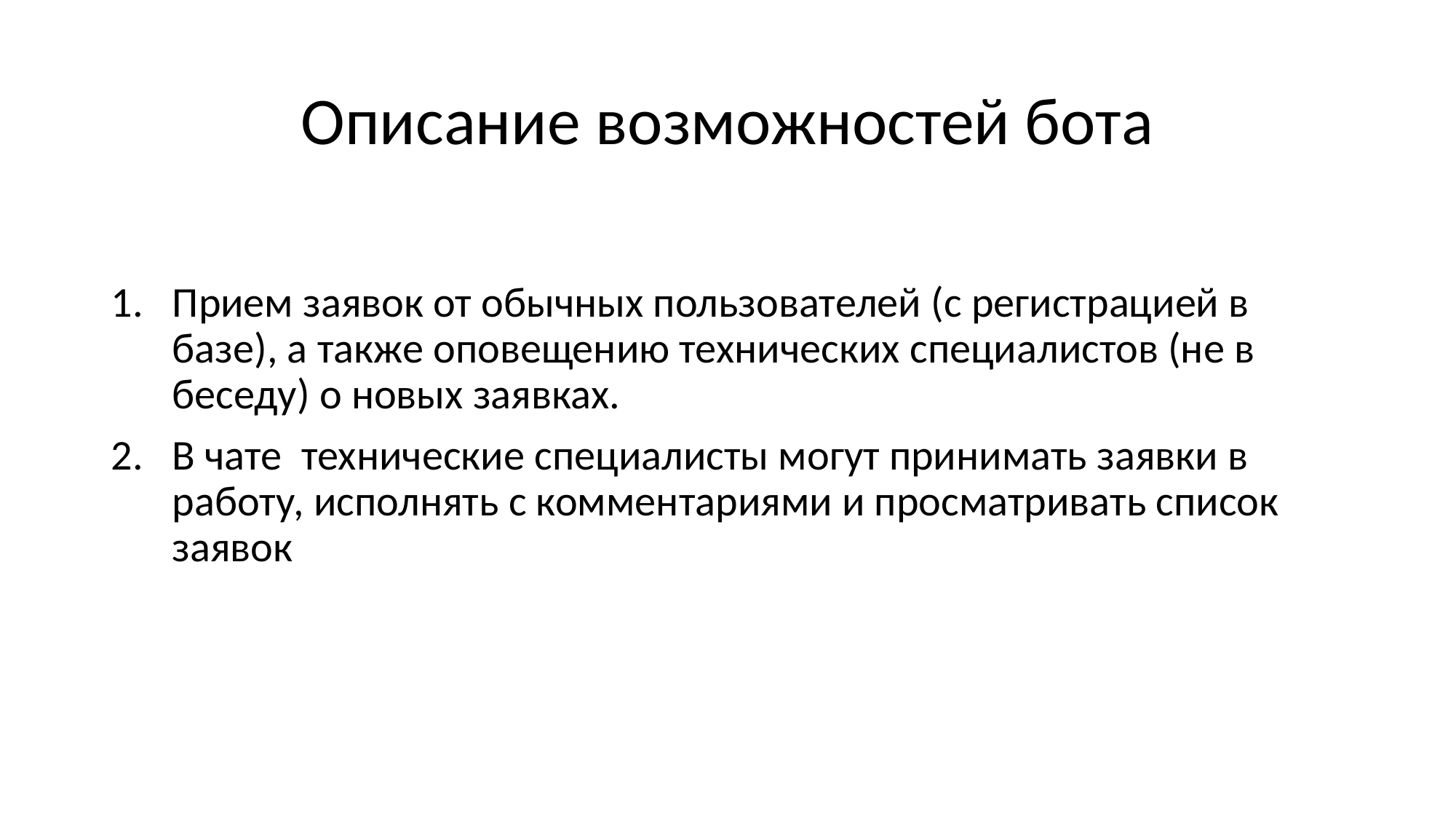

# Описание возможностей бота
Прием заявок от обычных пользователей (с регистрацией в базе), а также оповещению технических специалистов (не в беседу) о новых заявках.
В чате  технические специалисты могут принимать заявки в работу, исполнять с комментариями и просматривать список заявок